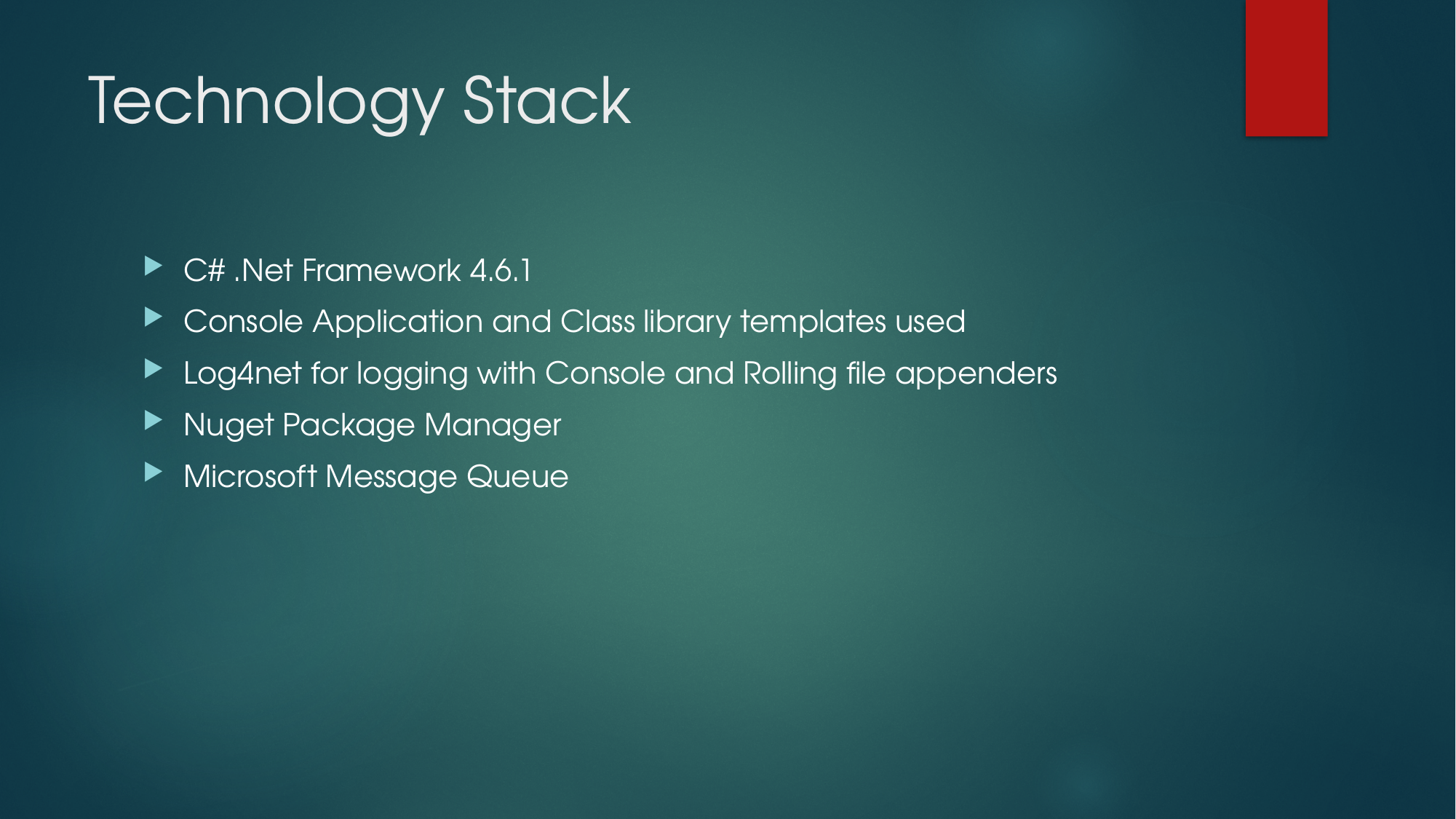

# Technology Stack
C# .Net Framework 4.6.1
Console Application and Class library templates used
Log4net for logging with Console and Rolling file appenders
Nuget Package Manager
Microsoft Message Queue